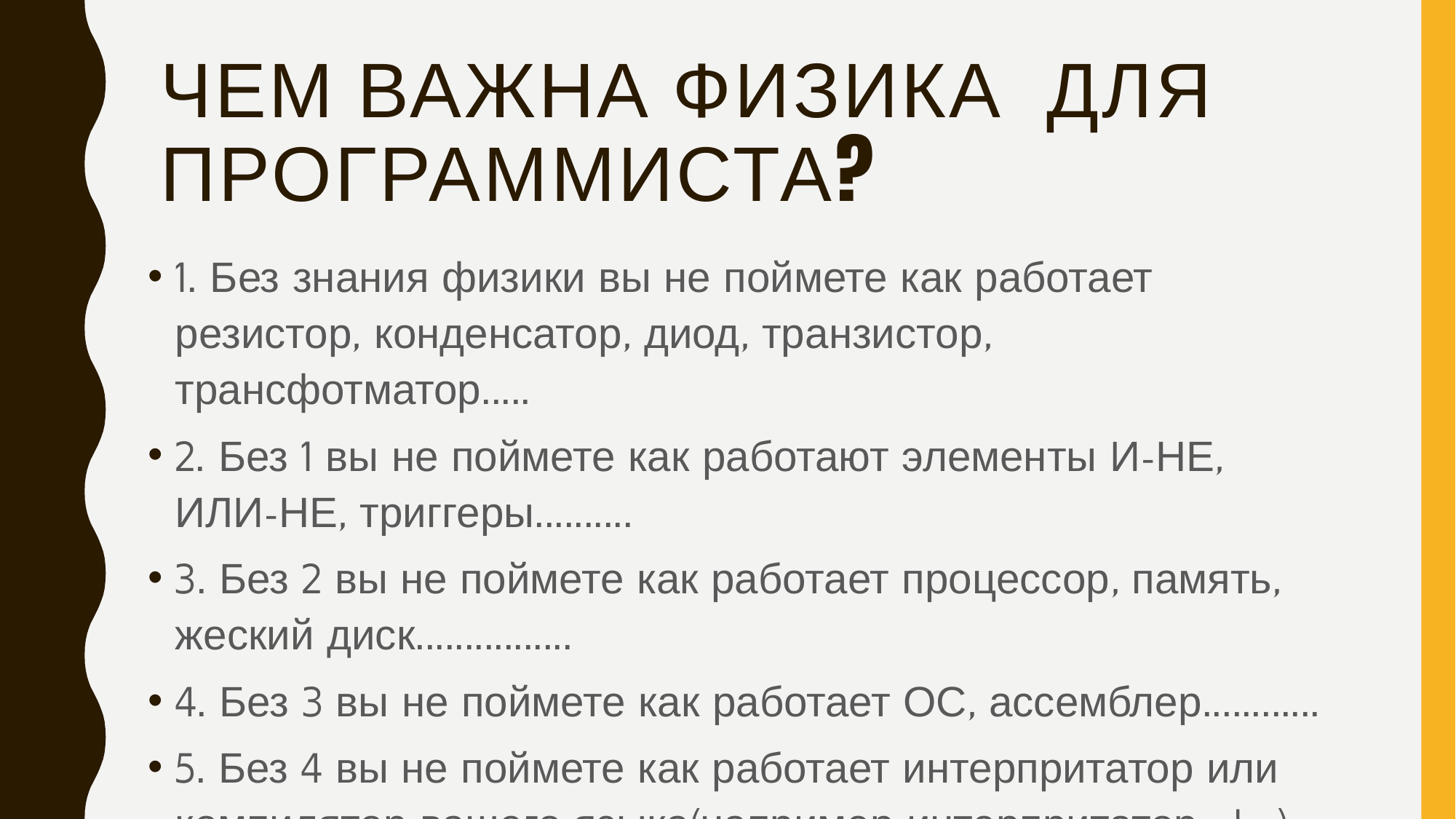

# Чем важна физика  для программиста?
1. Без знания физики вы не поймете как работает резистор, конденсатор, диод, транзистор, трансфотматор.....
2. Без 1 вы не поймете как работают элементы И-НЕ, ИЛИ-НЕ, триггеры..........
3. Без 2 вы не поймете как работает процессор, память, жеский диск................
4. Без 3 вы не поймете как работает ОС, ассемблер............
5. Без 4 вы не поймете как работает интерпритатор или компилятор вашего языка(например интерпритатор php).....